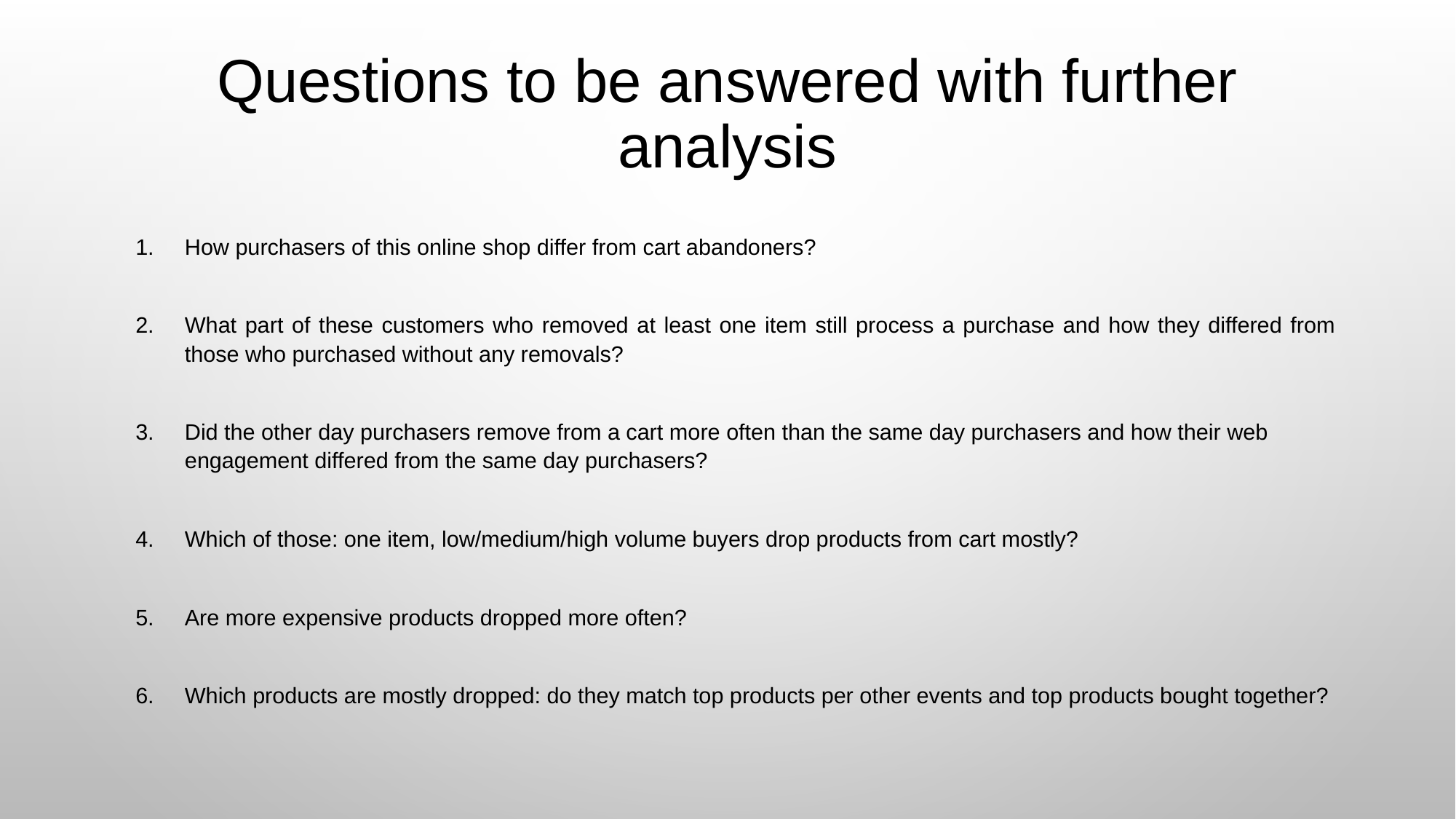

# Questions to be answered with further analysis
How purchasers of this online shop differ from cart abandoners?

What part of these customers who removed at least one item still process a purchase and how they differed from those who purchased without any removals?

Did the other day purchasers remove from a cart more often than the same day purchasers and how their web engagement differed from the same day purchasers?

Which of those: one item, low/medium/high volume buyers drop products from cart mostly?

Are more expensive products dropped more often?

Which products are mostly dropped: do they match top products per other events and top products bought together?